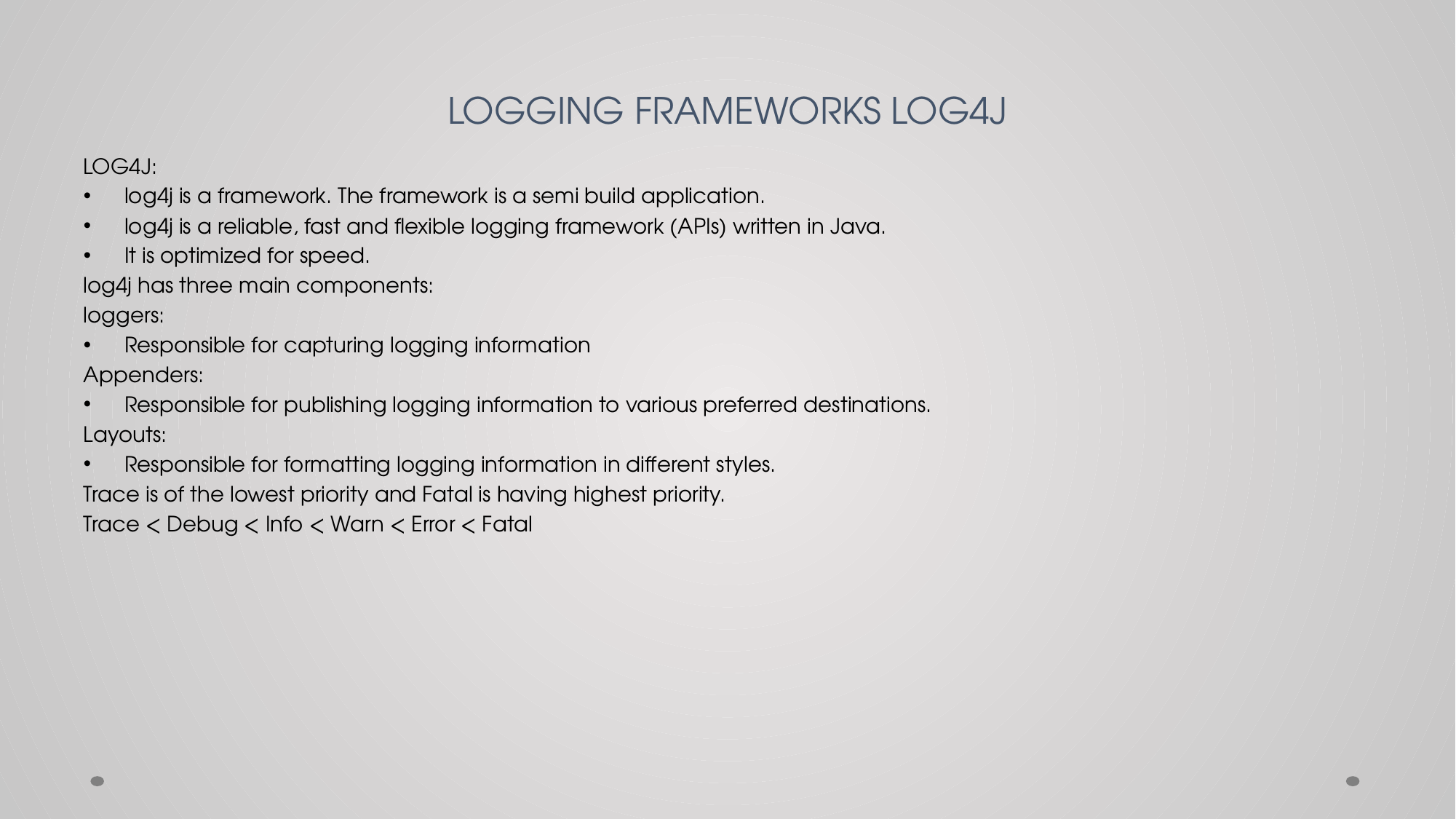

# LOGGING FRAMEWORKS LOG4J
LOG4J:
log4j is a framework. The framework is a semi build application.
log4j is a reliable, fast and flexible logging framework (APIs) written in Java.
It is optimized for speed.
log4j has three main components:
loggers:
Responsible for capturing logging information
Appenders:
Responsible for publishing logging information to various preferred destinations.
Layouts:
Responsible for formatting logging information in different styles.
Trace is of the lowest priority and Fatal is having highest priority.
Trace < Debug < Info < Warn < Error < Fatal